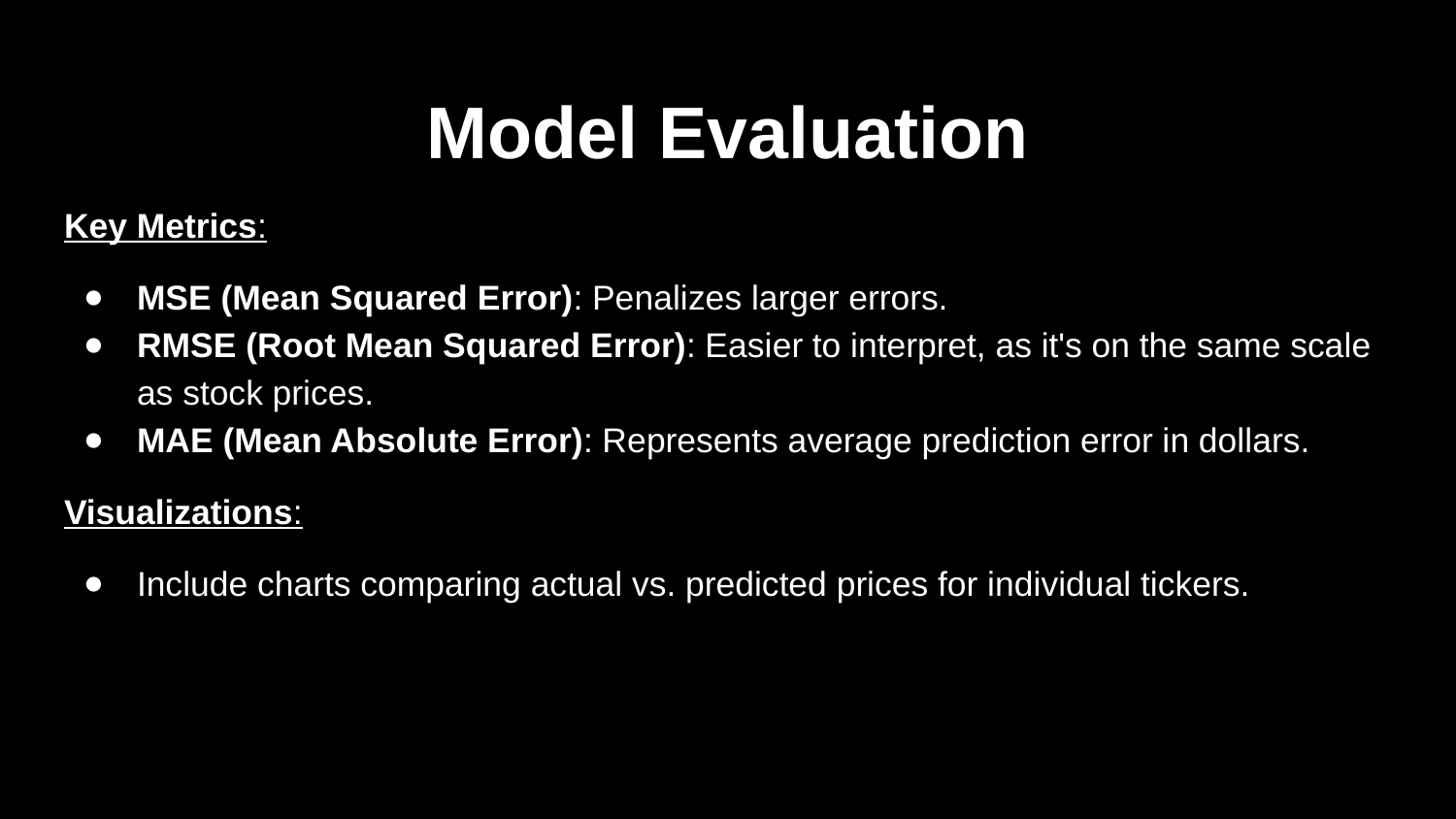

# Model Evaluation
Key Metrics:
MSE (Mean Squared Error): Penalizes larger errors.
RMSE (Root Mean Squared Error): Easier to interpret, as it's on the same scale as stock prices.
MAE (Mean Absolute Error): Represents average prediction error in dollars.
Visualizations:
Include charts comparing actual vs. predicted prices for individual tickers.